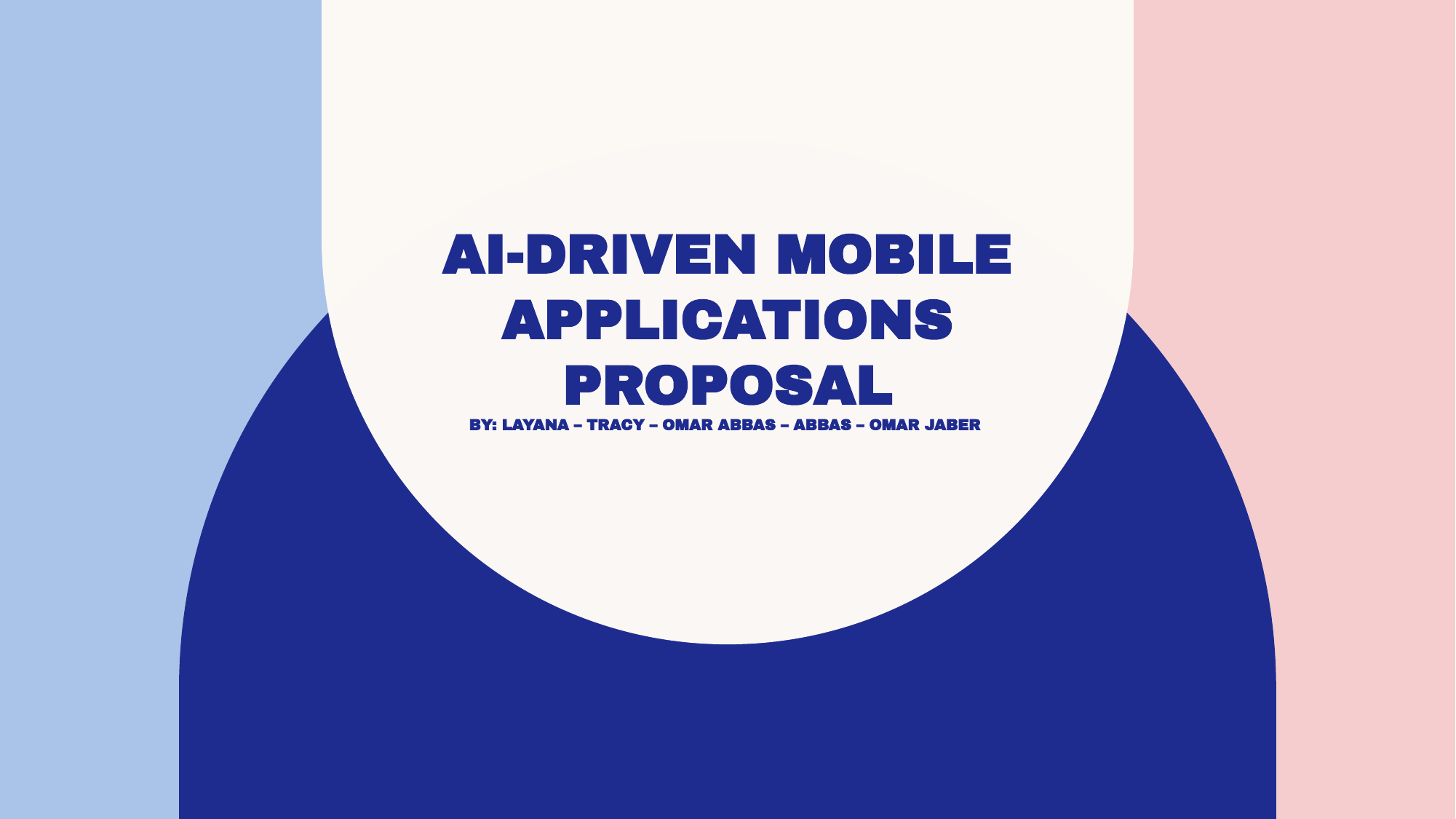

# AI-Driven Mobile Applications Proposal by: Layana – Tracy – Omar Abbas – Abbas – Omar Jaber